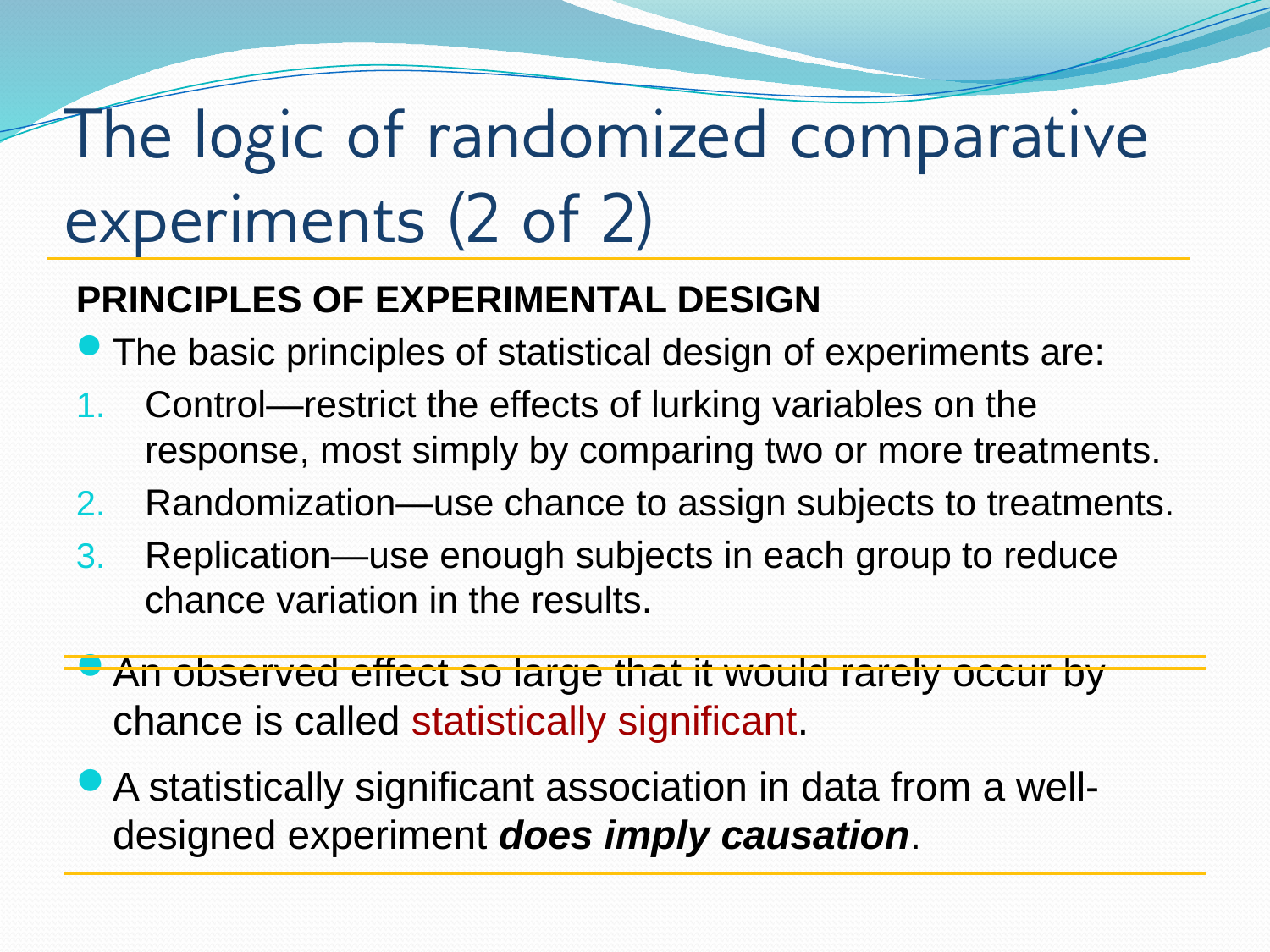

# The logic of randomized comparative experiments (2 of 2)
PRINCIPLES OF EXPERIMENTAL DESIGN
The basic principles of statistical design of experiments are:
Control—restrict the effects of lurking variables on the response, most simply by comparing two or more treatments.
Randomization—use chance to assign subjects to treatments.
Replication—use enough subjects in each group to reduce chance variation in the results.
An observed effect so large that it would rarely occur by chance is called statistically significant.
A statistically significant association in data from a well-designed experiment does imply causation.